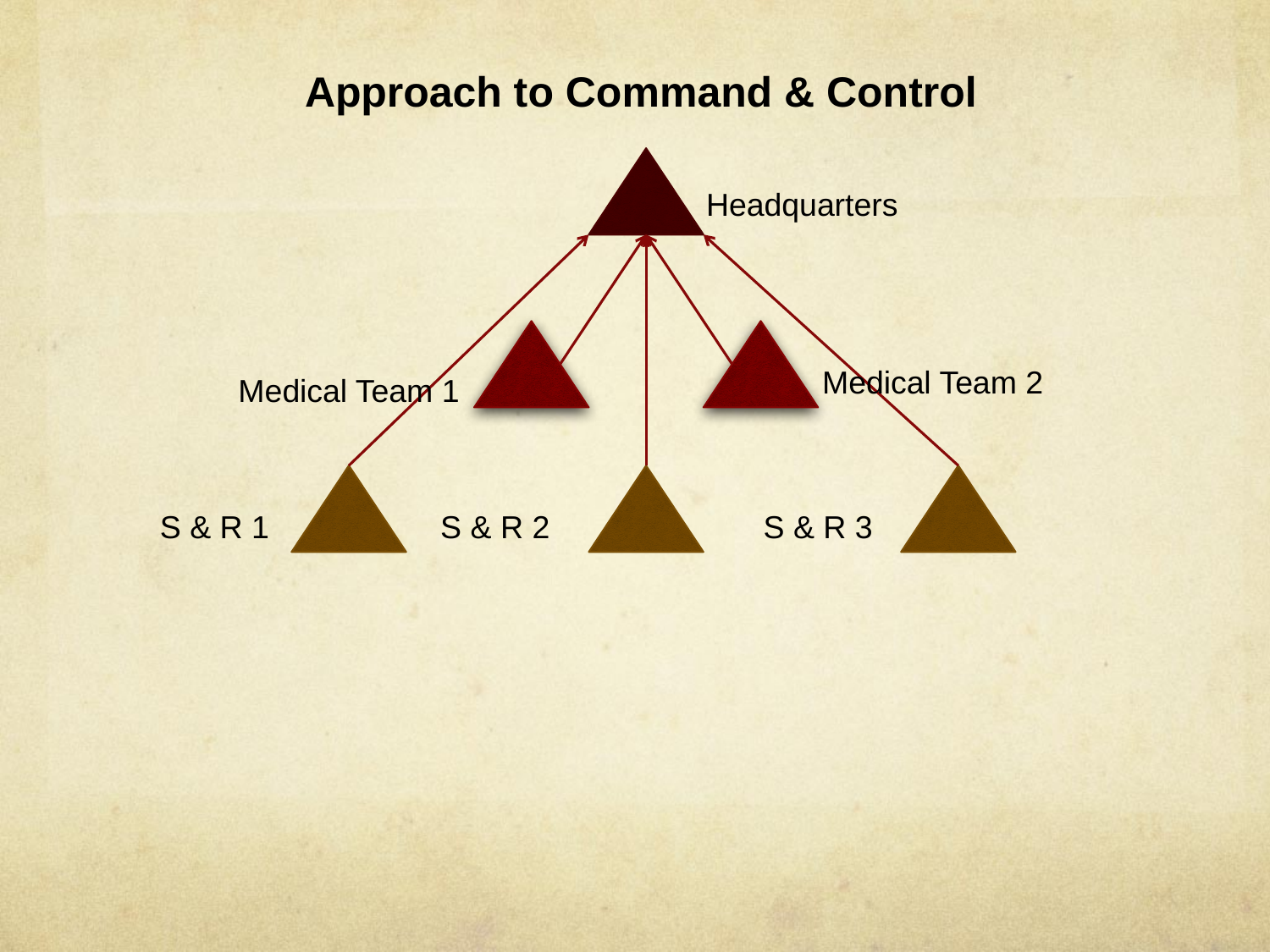

Approach to Command & Control

Headquarters

Medical Team 2
Medical Team 1

S & R 1
S & R 2
S & R 3